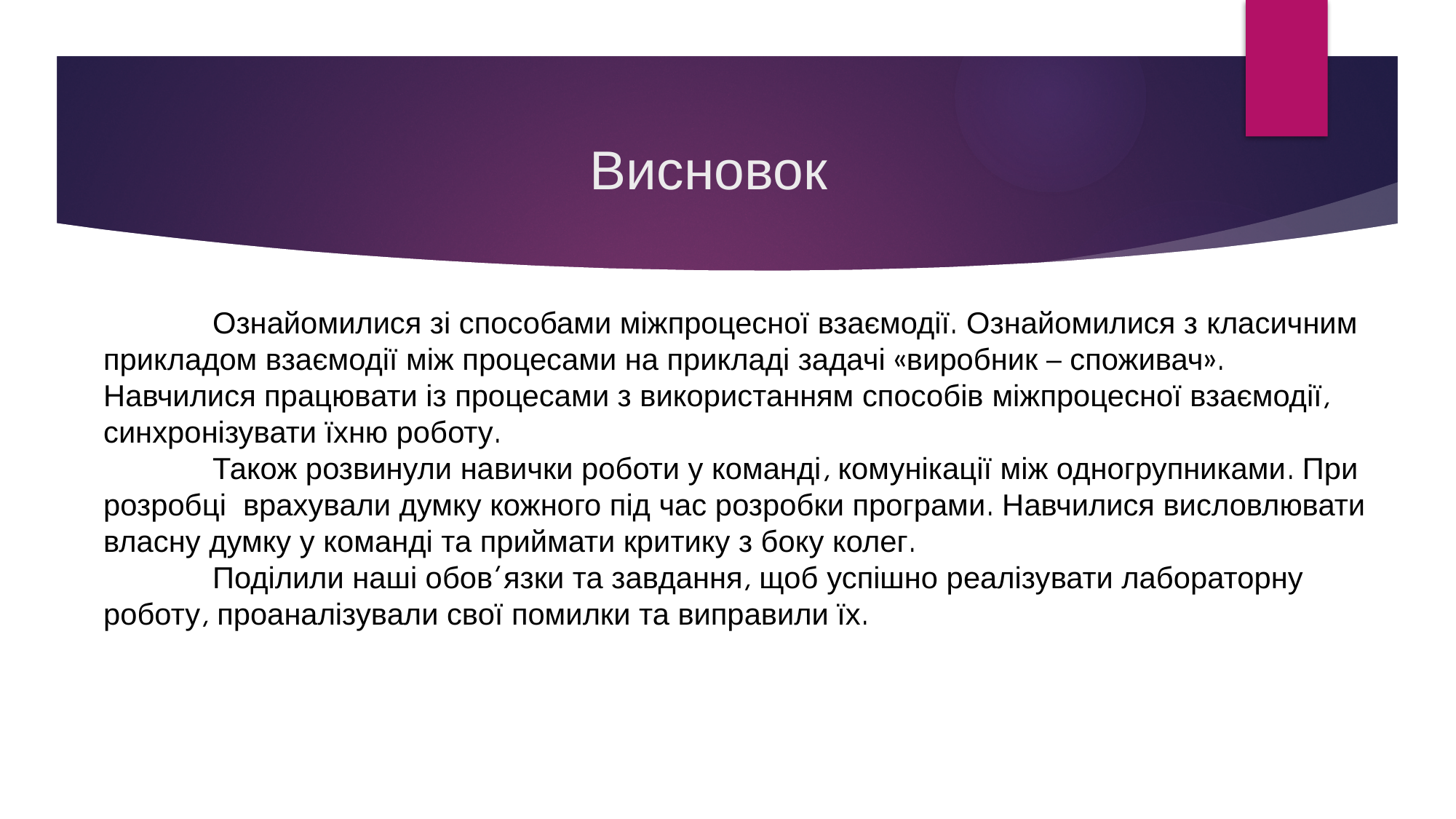

# Висновок

	Ознайомилися зі способами міжпроцесної взаємодії. Ознайомилися з класичним прикладом взаємодії між процесами на прикладі задачі «виробник – споживач». Навчилися працювати із процесами з використанням способів міжпроцесної взаємодії, синхронізувати їхню роботу.
	Також розвинули навички роботи у команді, комунікації між одногрупниками. При розробці  врахували думку кожного під час розробки програми. Навчилися висловлювати власну думку у команді та приймати критику з боку колег.
	Поділили наші обов’язки та завдання, щоб успішно реалізувати лабораторну роботу, проаналізували свої помилки та виправили їх.